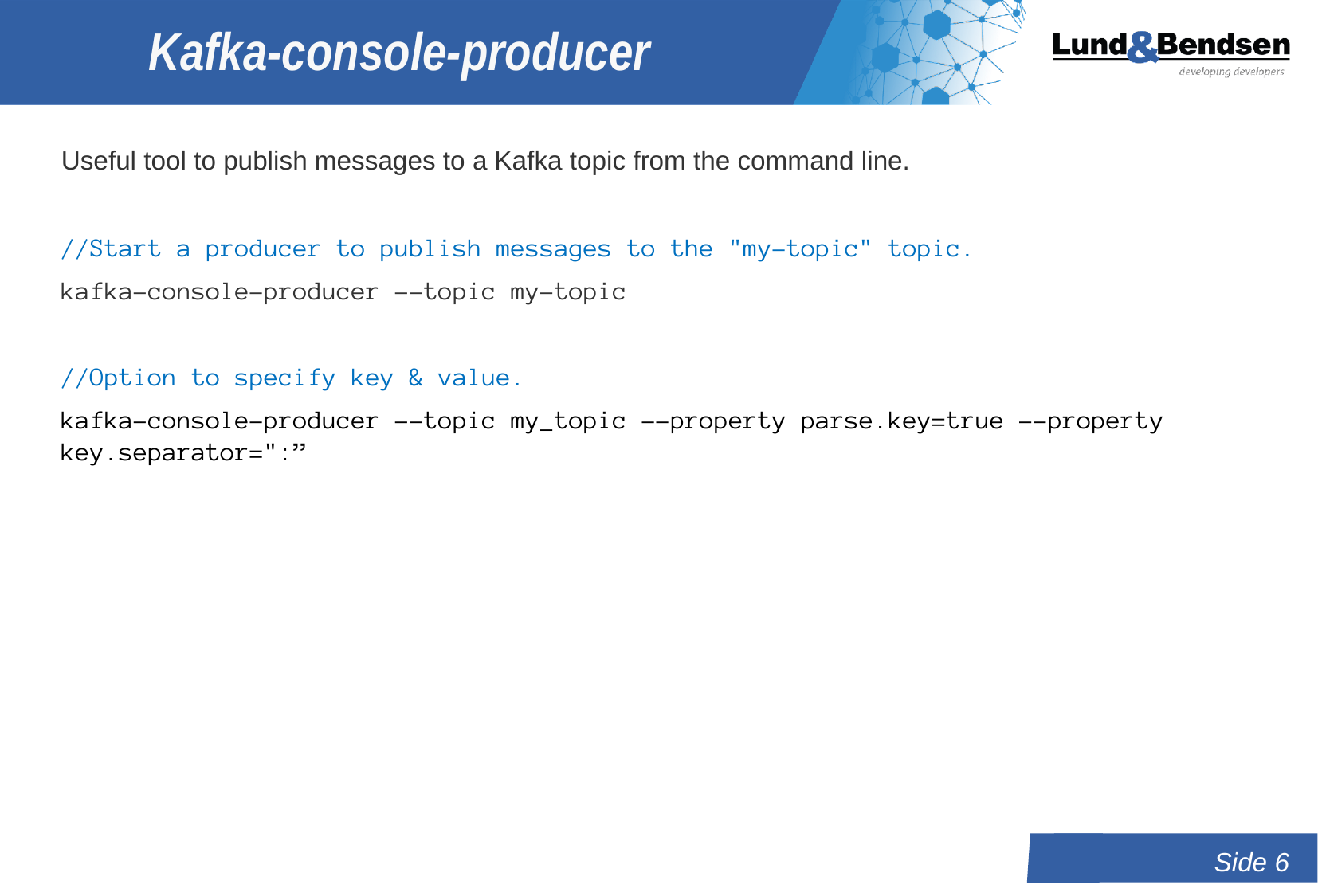

# Kafka-console-producer
Useful tool to publish messages to a Kafka topic from the command line.

//Start a producer to publish messages to the "my-topic" topic.
kafka-console-producer --topic my-topic

//Option to specify key & value.
kafka-console-producer --topic my_topic --property parse.key=true --property key.separator=":”